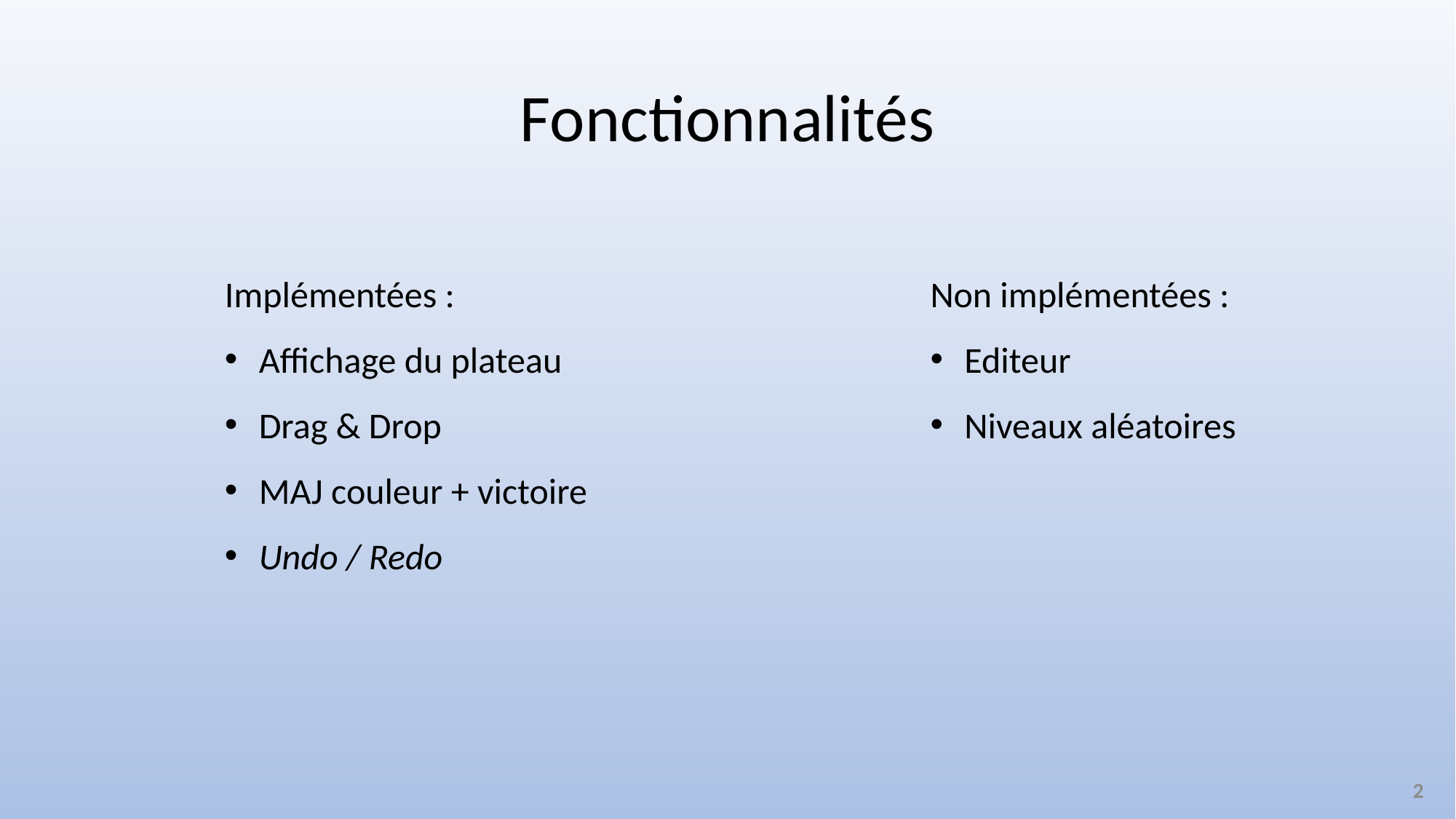

# Fonctionnalités
Implémentées :
Affichage du plateau
Drag & Drop
MAJ couleur + victoire
Undo / Redo
Non implémentées :
Editeur
Niveaux aléatoires
2